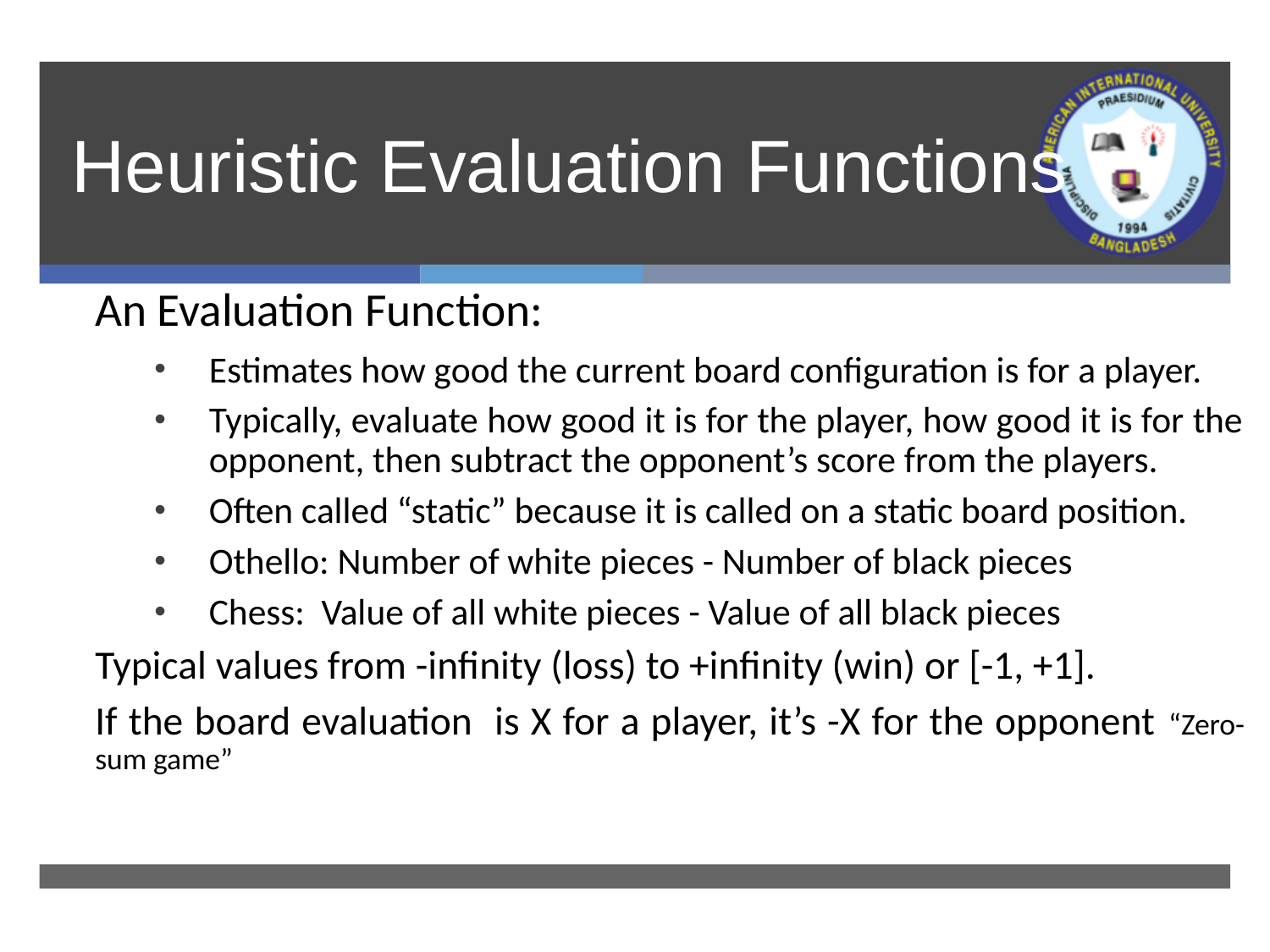

# Heuristic Evaluation Functions
An Evaluation Function:
Estimates how good the current board configuration is for a player.
Typically, evaluate how good it is for the player, how good it is for the opponent, then subtract the opponent’s score from the players.
Often called “static” because it is called on a static board position.
Othello: Number of white pieces - Number of black pieces
Chess:  Value of all white pieces - Value of all black pieces
Typical values from -infinity (loss) to +infinity (win) or [-1, +1].
If the board evaluation  is X for a player, it’s -X for the opponent “Zero-sum game”